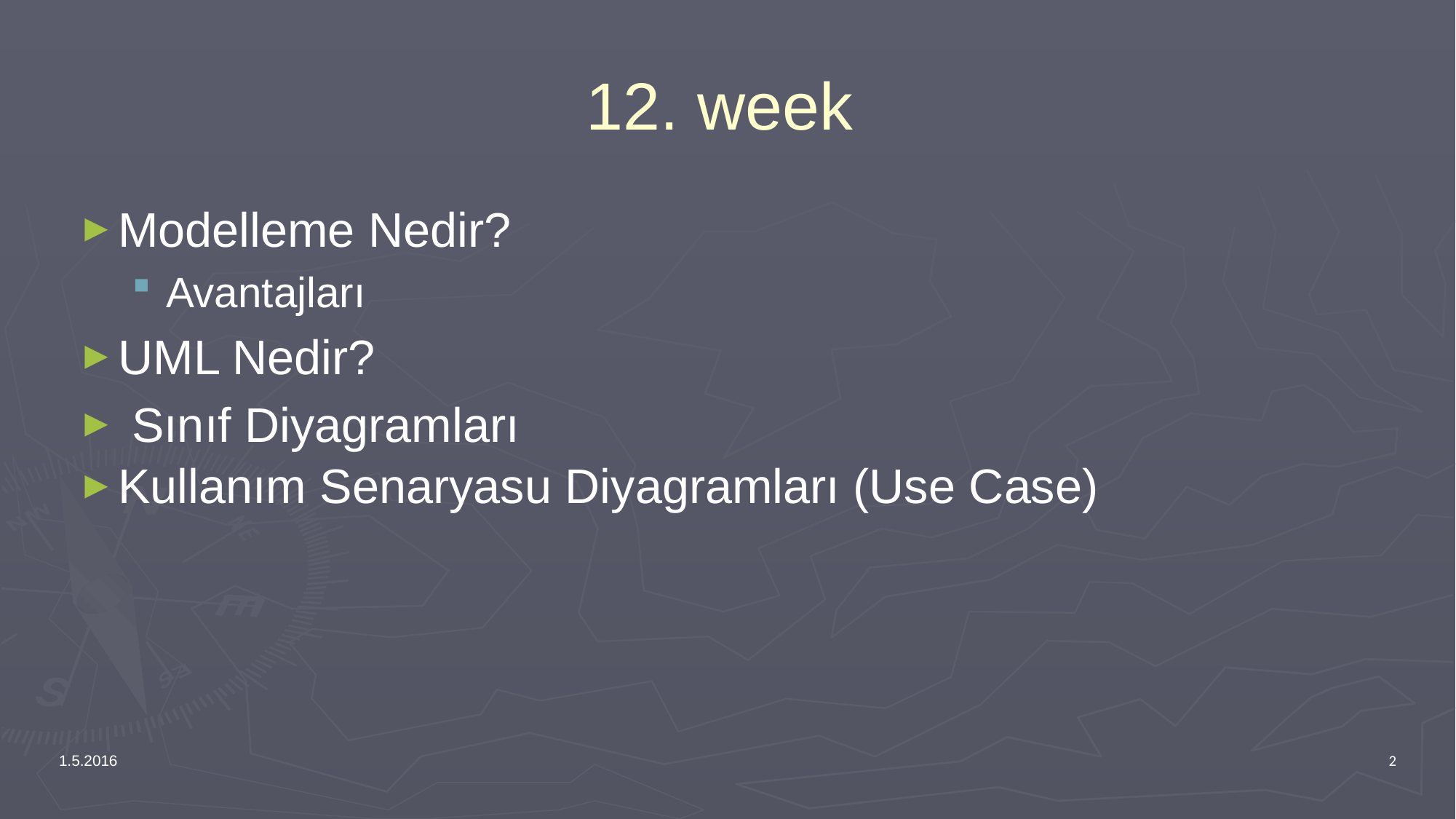

# 12. week
Modelleme Nedir?
Avantajları
UML Nedir?
 Sınıf Diyagramları
Kullanım Senaryasu Diyagramları (Use Case)

1.5.2016
2